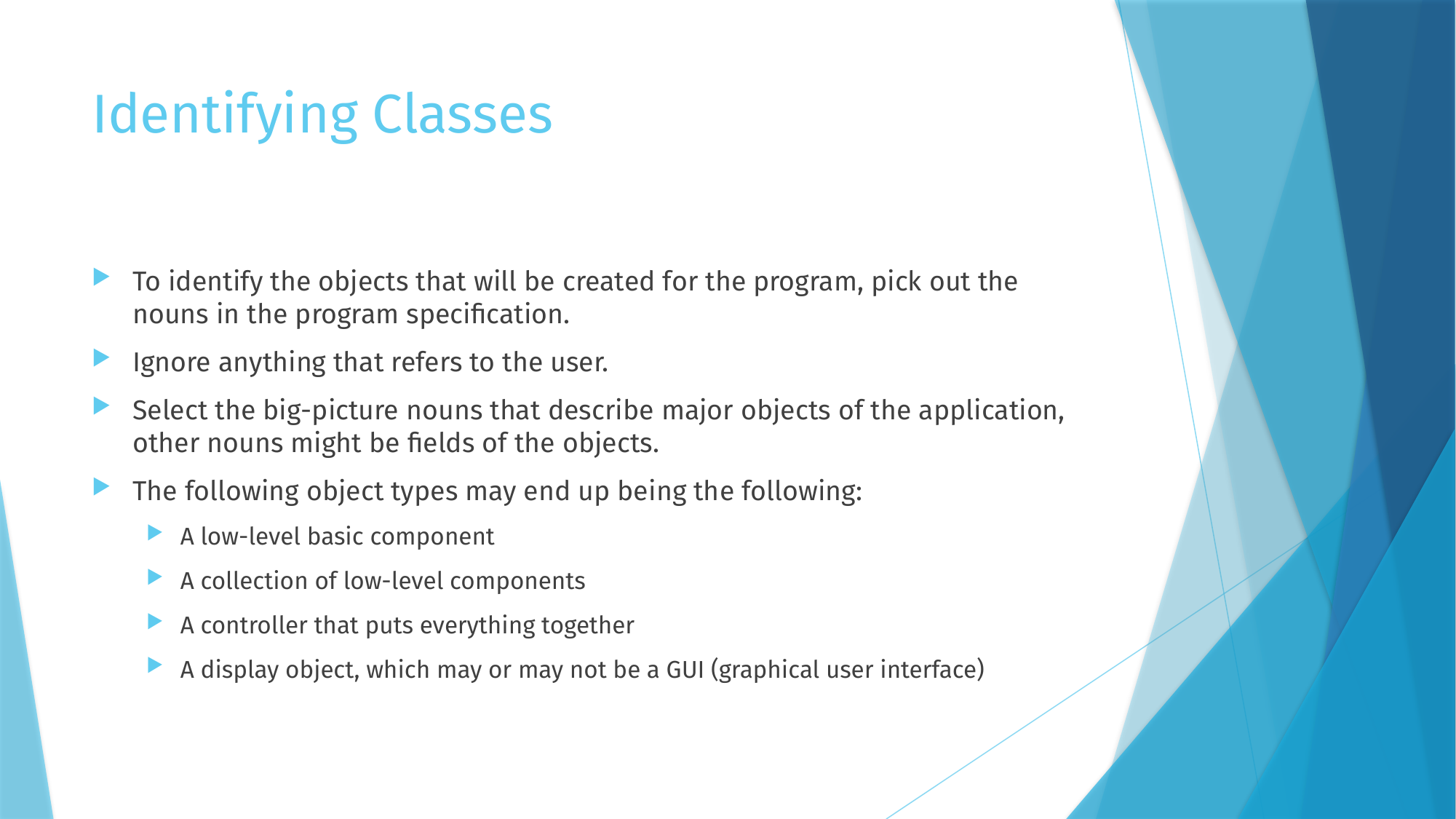

# Identifying Classes
To identify the objects that will be created for the program, pick out the nouns in the program specification.
Ignore anything that refers to the user.
Select the big-picture nouns that describe major objects of the application, other nouns might be fields of the objects.
The following object types may end up being the following:
A low-level basic component
A collection of low-level components
A controller that puts everything together
A display object, which may or may not be a GUI (graphical user interface)